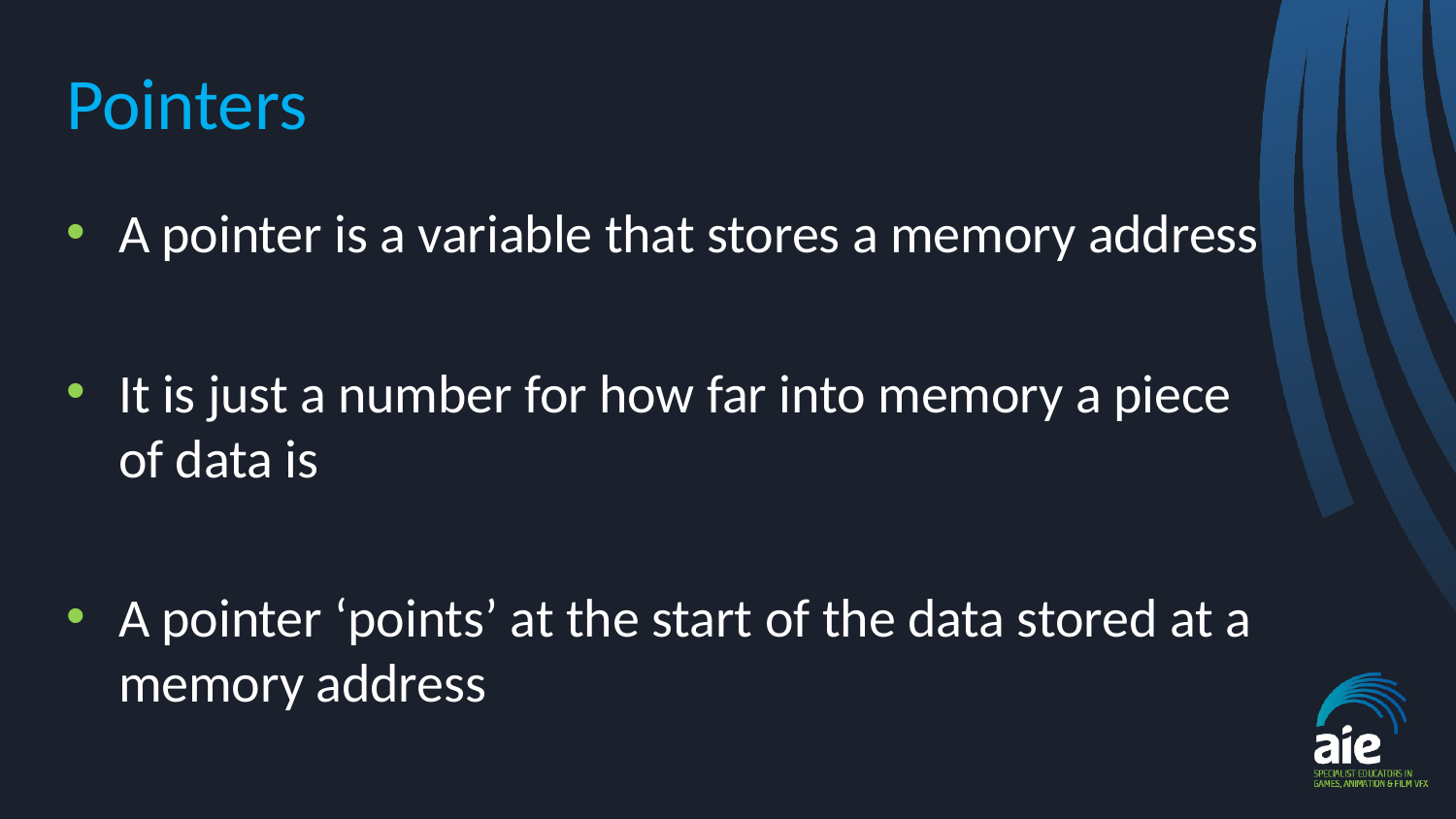

# Pointers
A pointer is a variable that stores a memory address

It is just a number for how far into memory a piece of data is

A pointer ‘points’ at the start of the data stored at a memory address